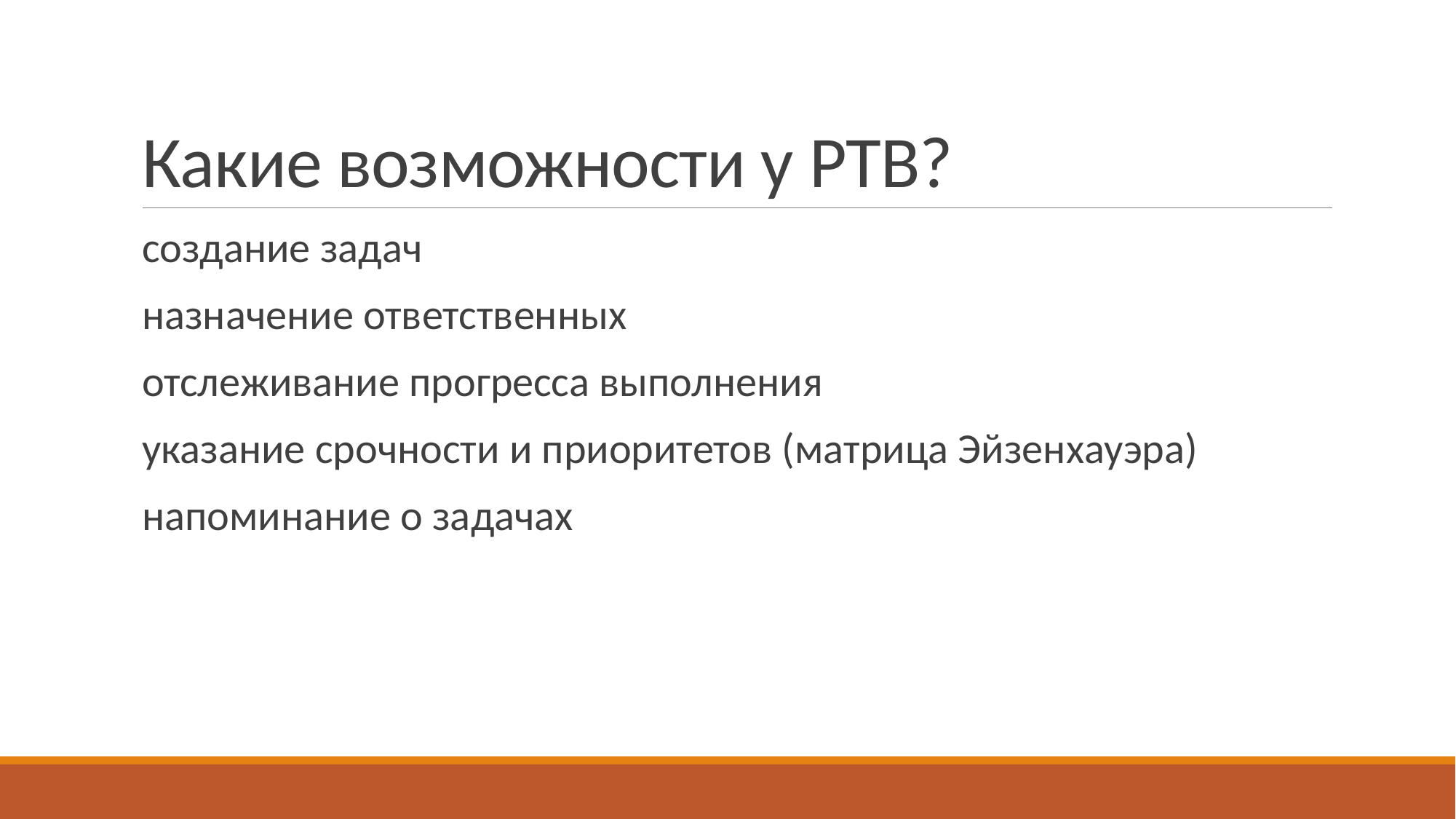

# Какие возможности у PTB?
создание задач
назначение ответственных
отслеживание прогресса выполнения
указание срочности и приоритетов (матрица Эйзенхауэра)
напоминание о задачах